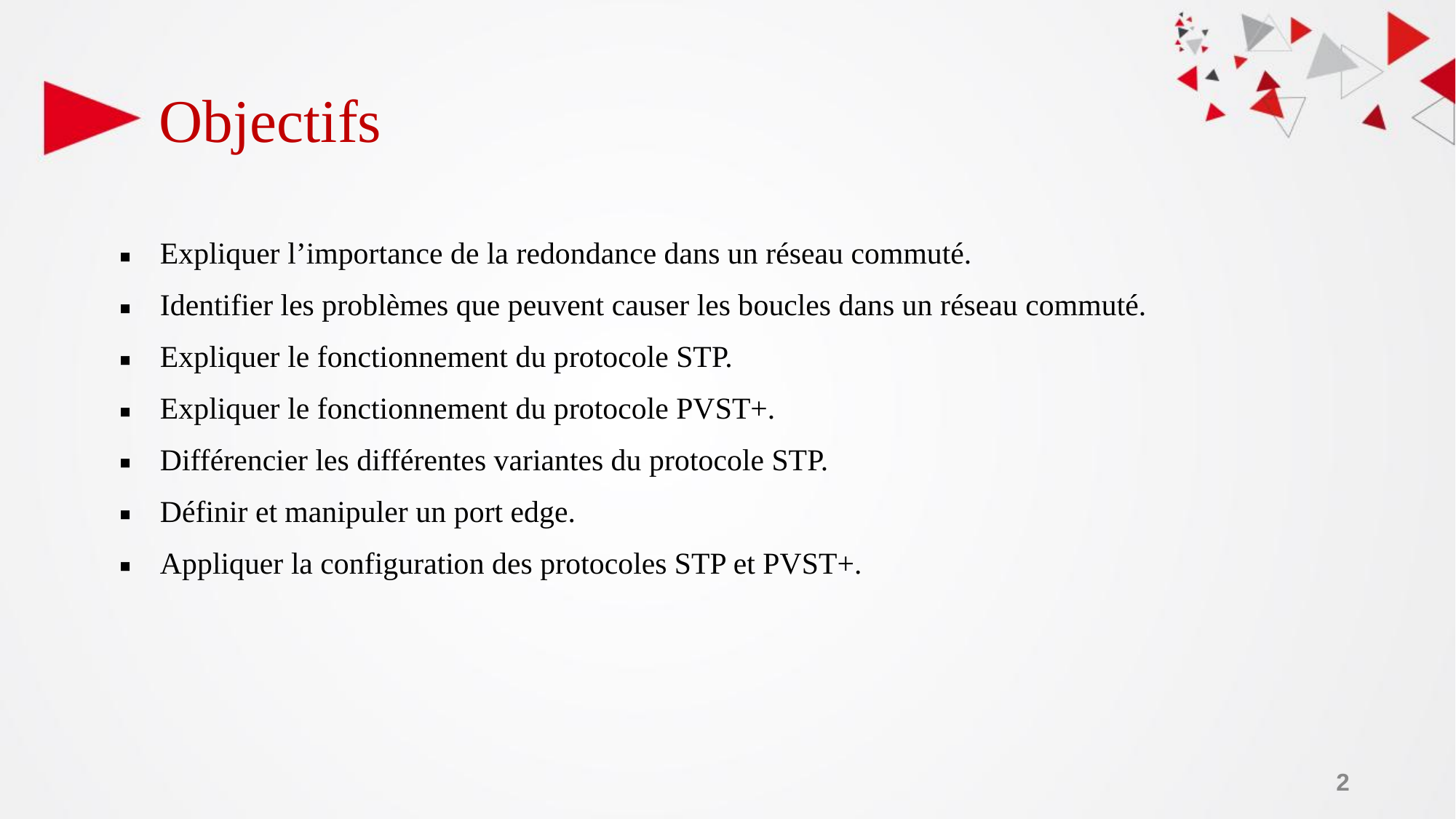

# Objectifs
Expliquer l’importance de la redondance dans un réseau commuté.
Identifier les problèmes que peuvent causer les boucles dans un réseau commuté.
Expliquer le fonctionnement du protocole STP.
Expliquer le fonctionnement du protocole PVST+.
Différencier les différentes variantes du protocole STP.
Définir et manipuler un port edge.
Appliquer la configuration des protocoles STP et PVST+.
2